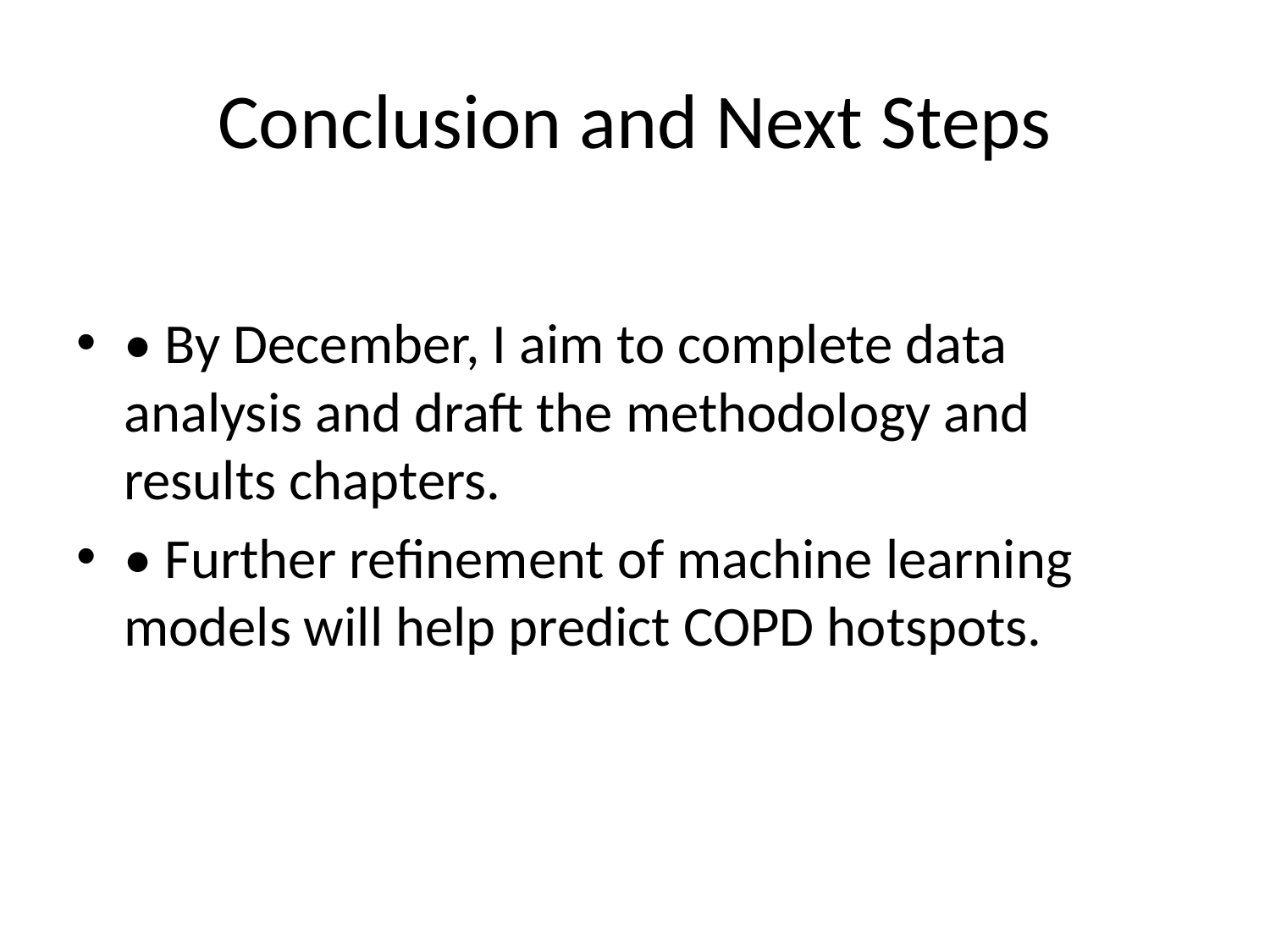

# Conclusion and Next Steps

• By December, I aim to complete data analysis and draft the methodology and results chapters.
• Further refinement of machine learning models will help predict COPD hotspots.